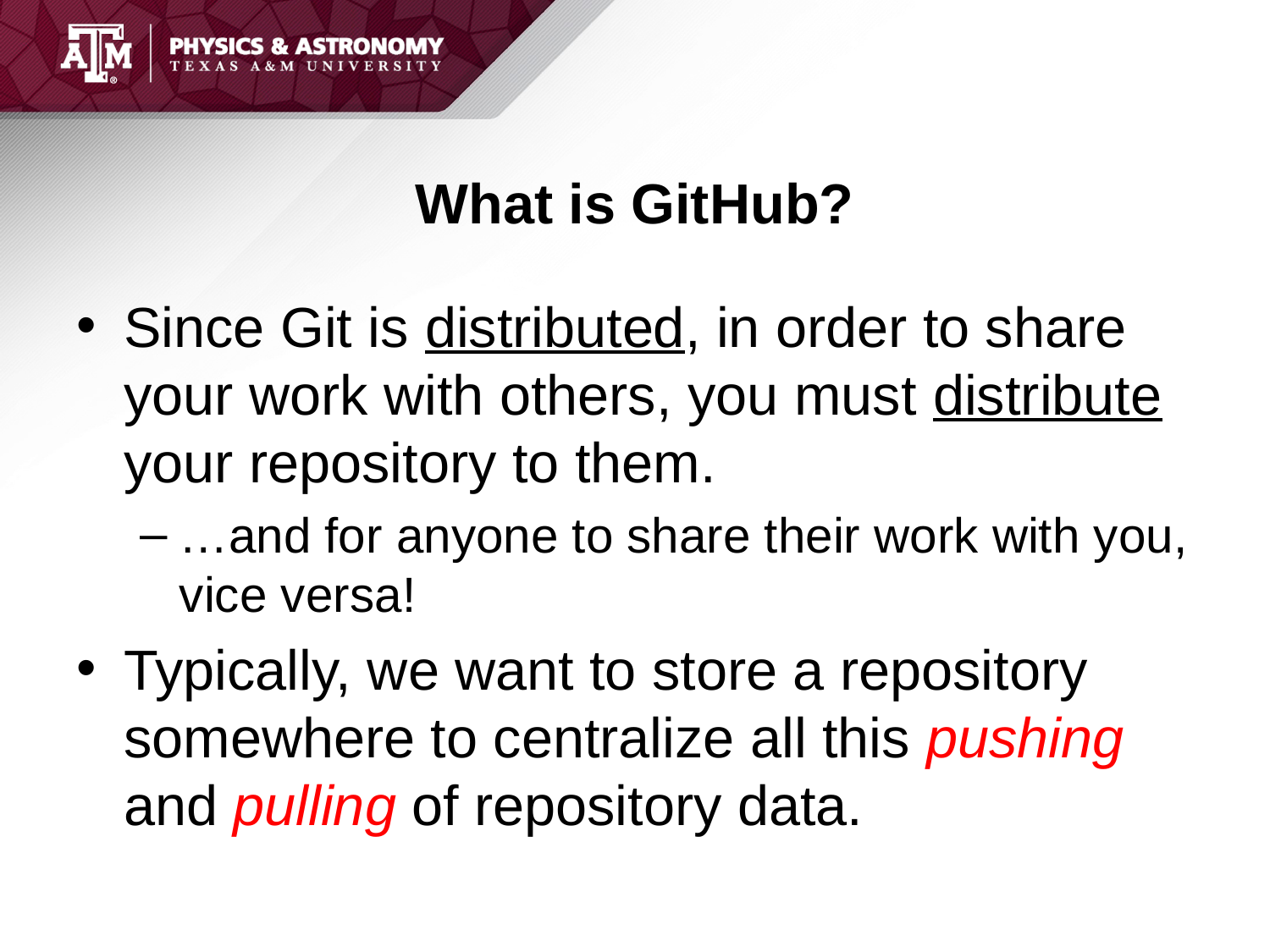

# What is GitHub?
Since Git is distributed, in order to share your work with others, you must distribute your repository to them.
…and for anyone to share their work with you, vice versa!
Typically, we want to store a repository somewhere to centralize all this pushing and pulling of repository data.